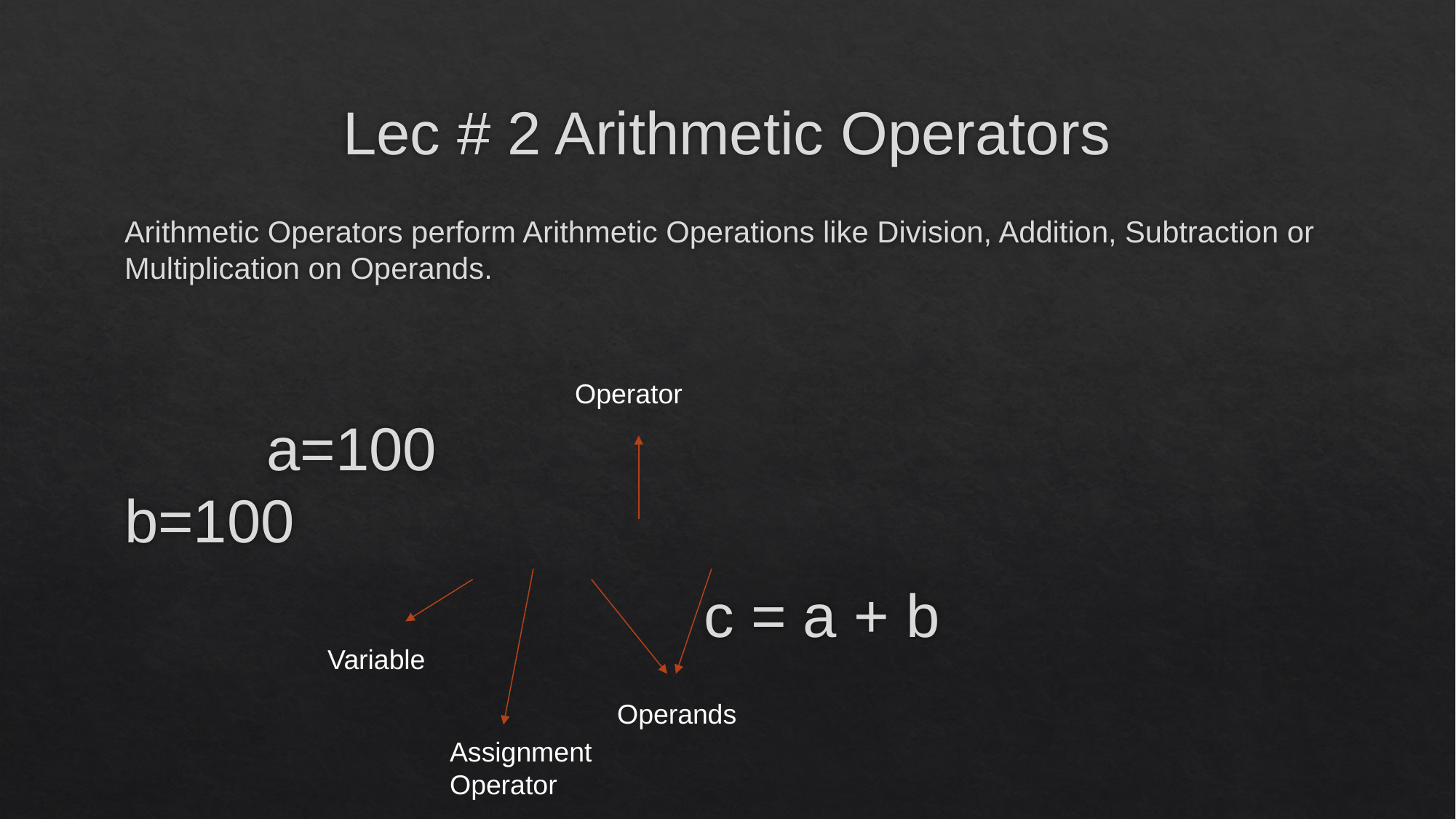

# Lec # 2 Arithmetic Operators
Arithmetic Operators perform Arithmetic Operations like Division, Addition, Subtraction or Multiplication on Operands.

                 a=100 							b=100
    					  c = a + b
Operator
Variable
Operands
Assignment Operator